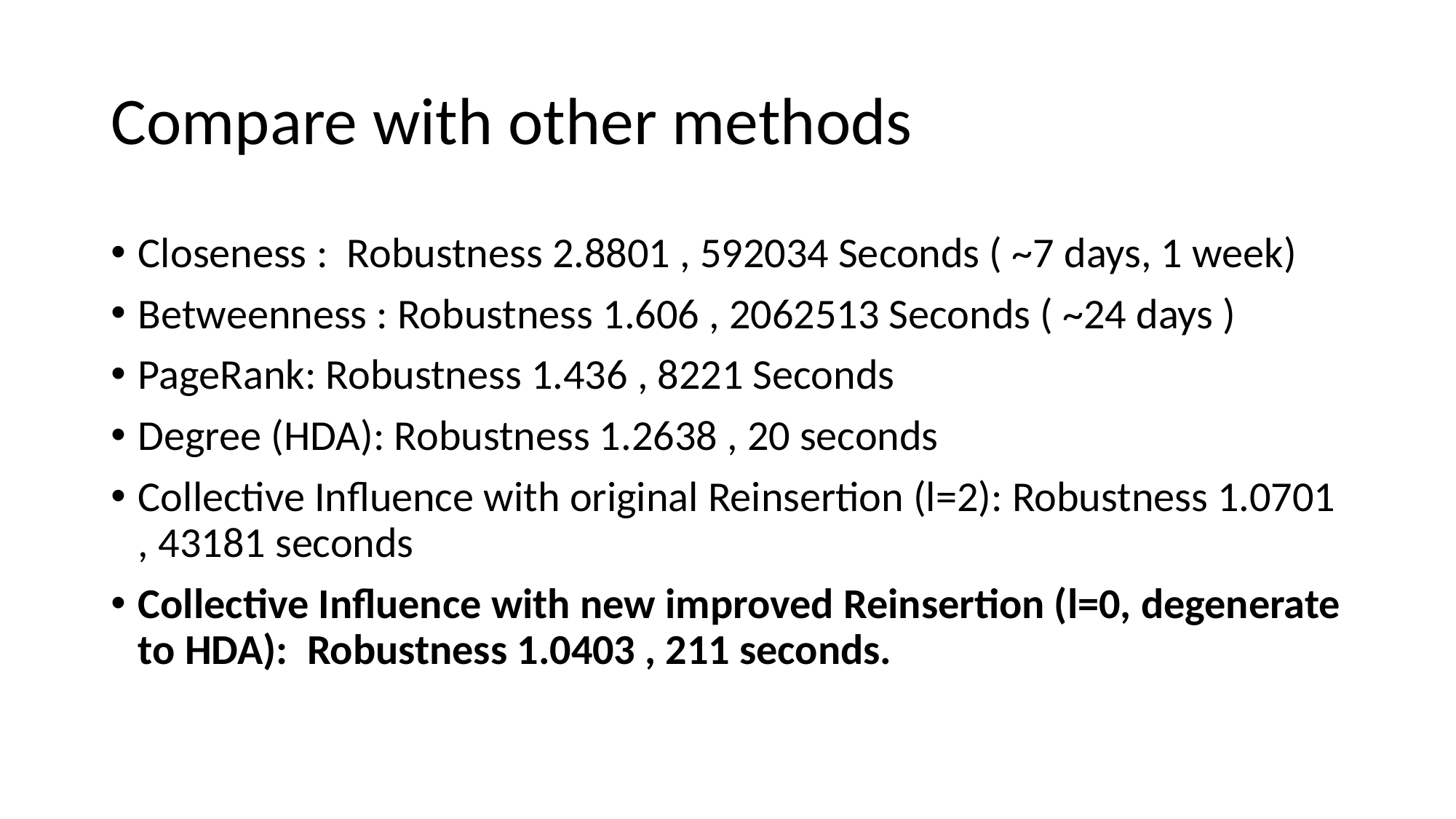

# Compare with other methods
Closeness :  Robustness 2.8801 , 592034 Seconds ( ~7 days, 1 week)
Betweenness : Robustness 1.606 , 2062513 Seconds ( ~24 days )
PageRank: Robustness 1.436 , 8221 Seconds
Degree (HDA): Robustness 1.2638 , 20 seconds
Collective Influence with original Reinsertion (l=2): Robustness 1.0701 , 43181 seconds
Collective Influence with new improved Reinsertion (l=0, degenerate to HDA):  Robustness 1.0403 , 211 seconds.